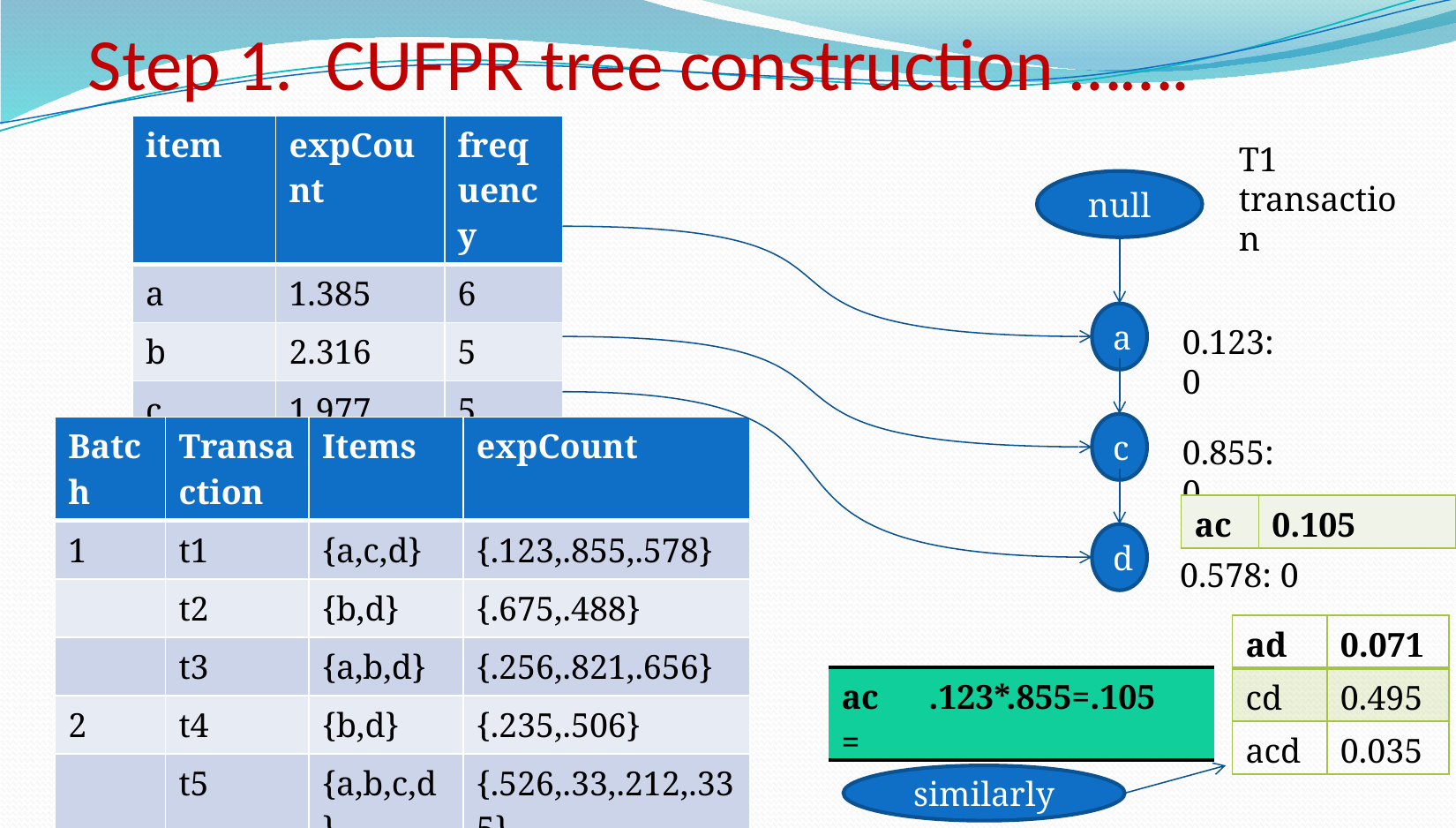

# Step 1.  CUFPR tree construction …….
| item | expCount | frequency |
| --- | --- | --- |
| a | 1.385 | 6 |
| b | 2.316 | 5 |
| c | 1.977 | 5 |
| d | 2.563 | 5 |
T1 transaction
null
a
0.123: 0

c
| Batch | Transaction | Items | expCount |
| --- | --- | --- | --- |
| 1 | t1 | {a,c,d} | {.123,.855,.578} |
|  | t2 | {b,d} | {.675,.488} |
|  | t3 | {a,b,d} | {.256,.821,.656} |
| 2 | t4 | {b,d} | {.235,.506} |
|  | t5 | {a,b,c,d} | {.526,.33,.212,.335} |
|  | t6 | {a,c} | {.48,.92} |
0.855: 0
| ac | 0.105 |
| --- | --- |
d
0.578: 0
| ad | 0.071 |
| --- | --- |
| cd | 0.495 |
| acd | 0.035 |
| ac = | .123\*.855=.105 |
| --- | --- |
similarly